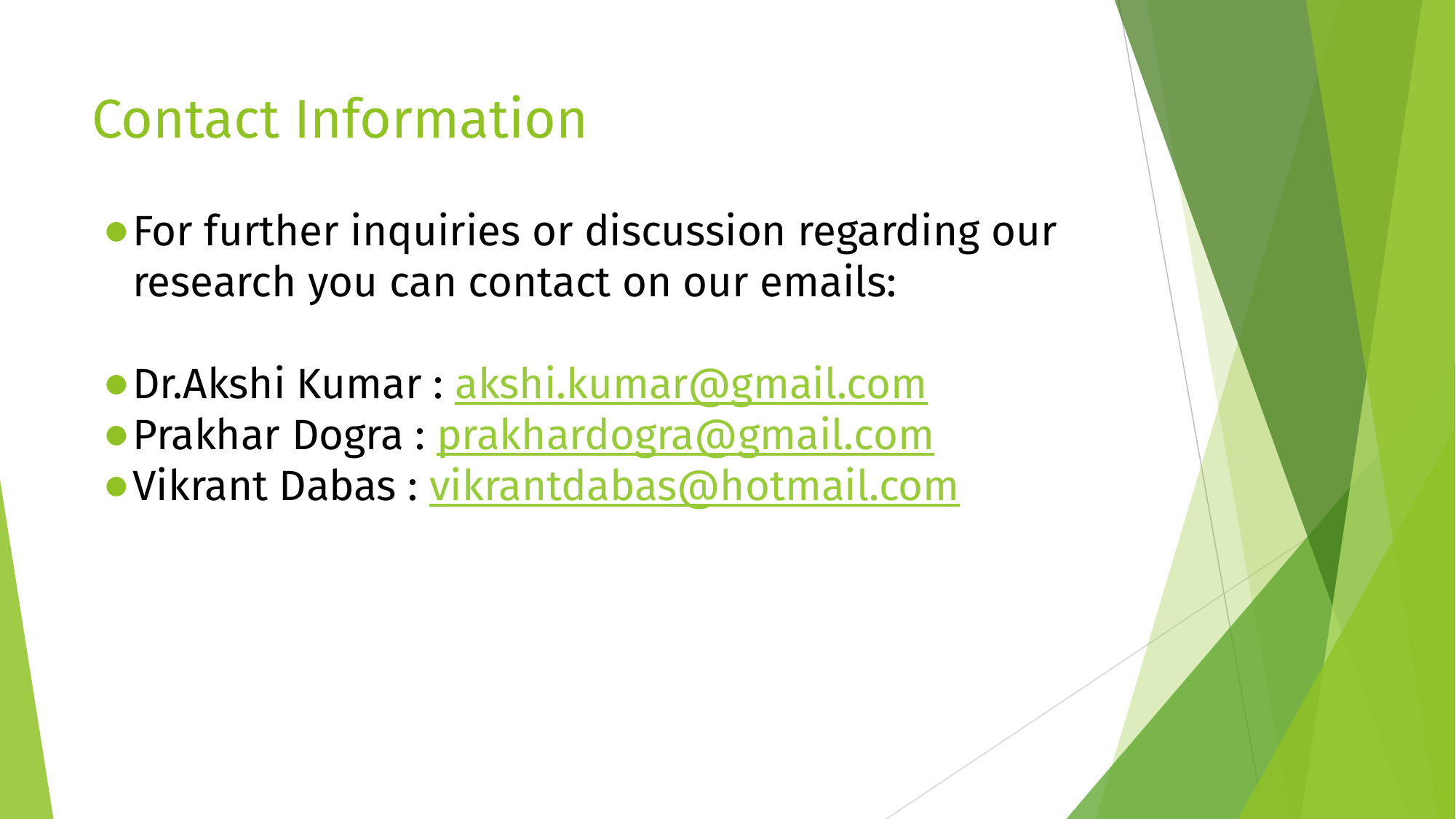

# Contact Information
For further inquiries or discussion regarding our research you can contact on our emails:

Dr.Akshi Kumar : akshi.kumar@gmail.com
Prakhar Dogra : prakhardogra@gmail.com
Vikrant Dabas : vikrantdabas@hotmail.com